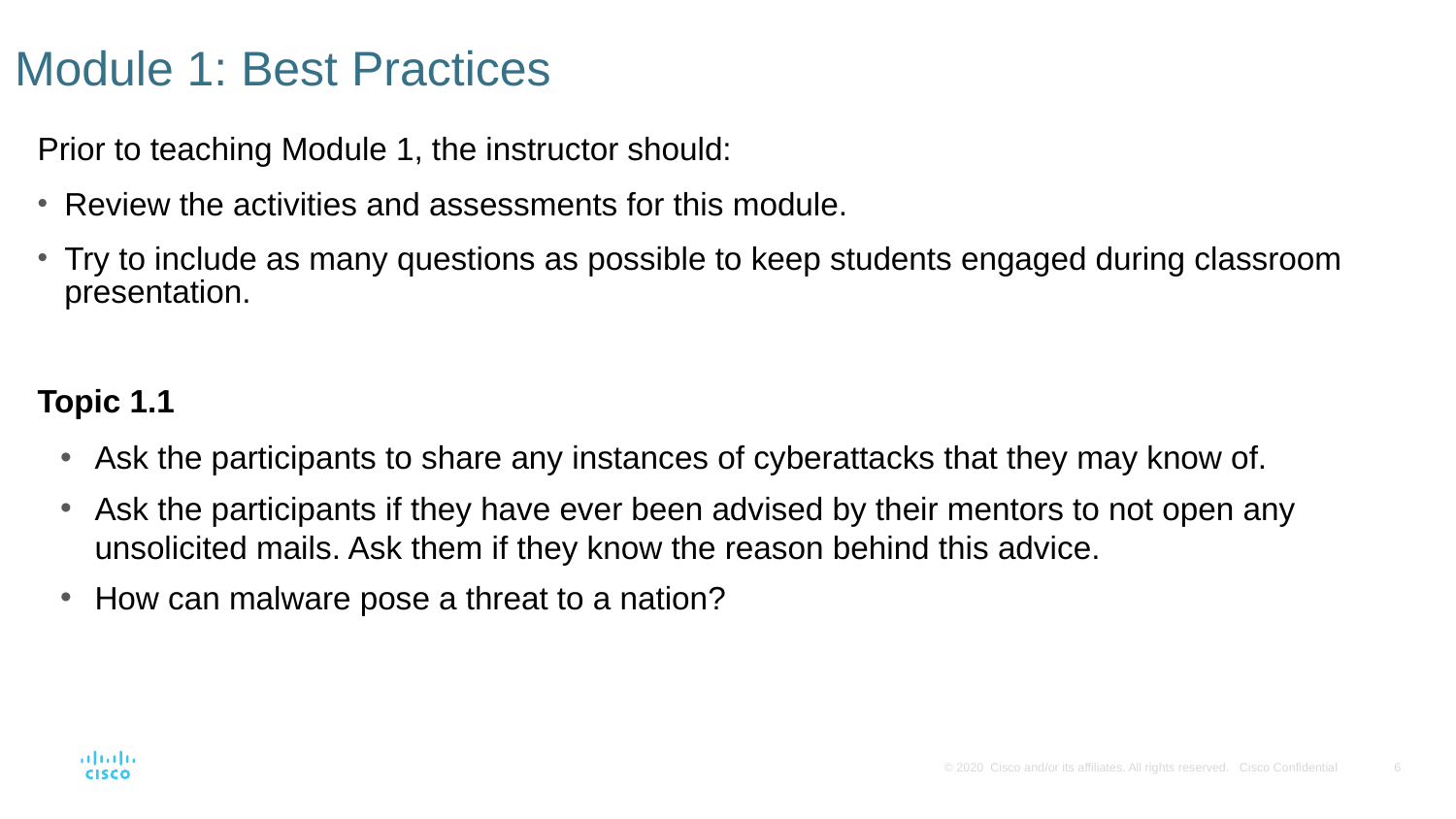

# Module 1: Best Practices
Prior to teaching Module 1, the instructor should:
Review the activities and assessments for this module.
Try to include as many questions as possible to keep students engaged during classroom presentation.

Topic 1.1
Ask the participants to share any instances of cyberattacks that they may know of.
Ask the participants if they have ever been advised by their mentors to not open any unsolicited mails. Ask them if they know the reason behind this advice.
How can malware pose a threat to a nation?